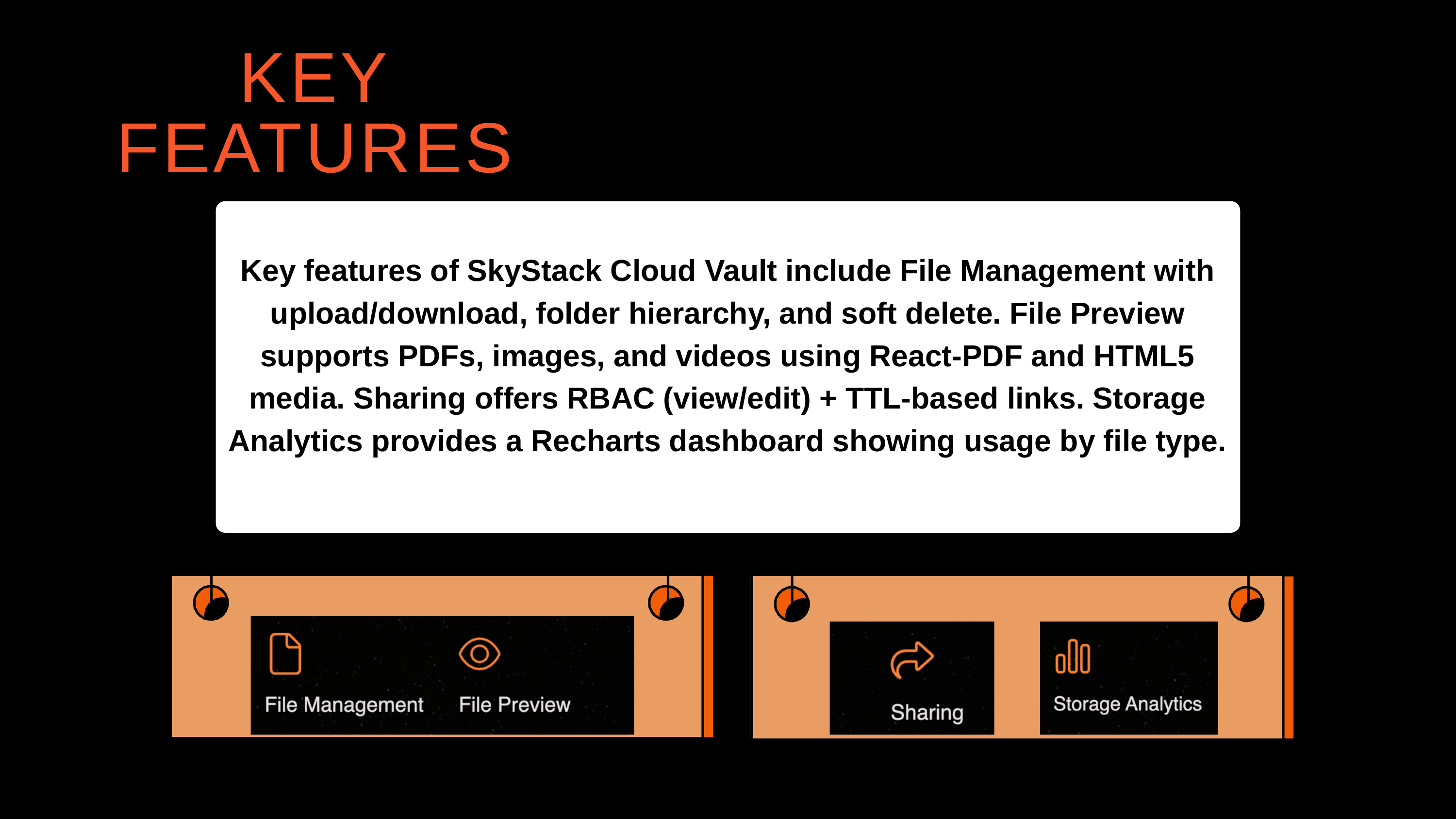

KEY FEATURES

Key features of SkyStack Cloud Vault include File Management with upload/download, folder hierarchy, and soft delete. File Preview supports PDFs, images, and videos using React-PDF and HTML5 media. Sharing offers RBAC (view/edit) + TTL-based links. Storage Analytics provides a Recharts dashboard showing usage by file type.